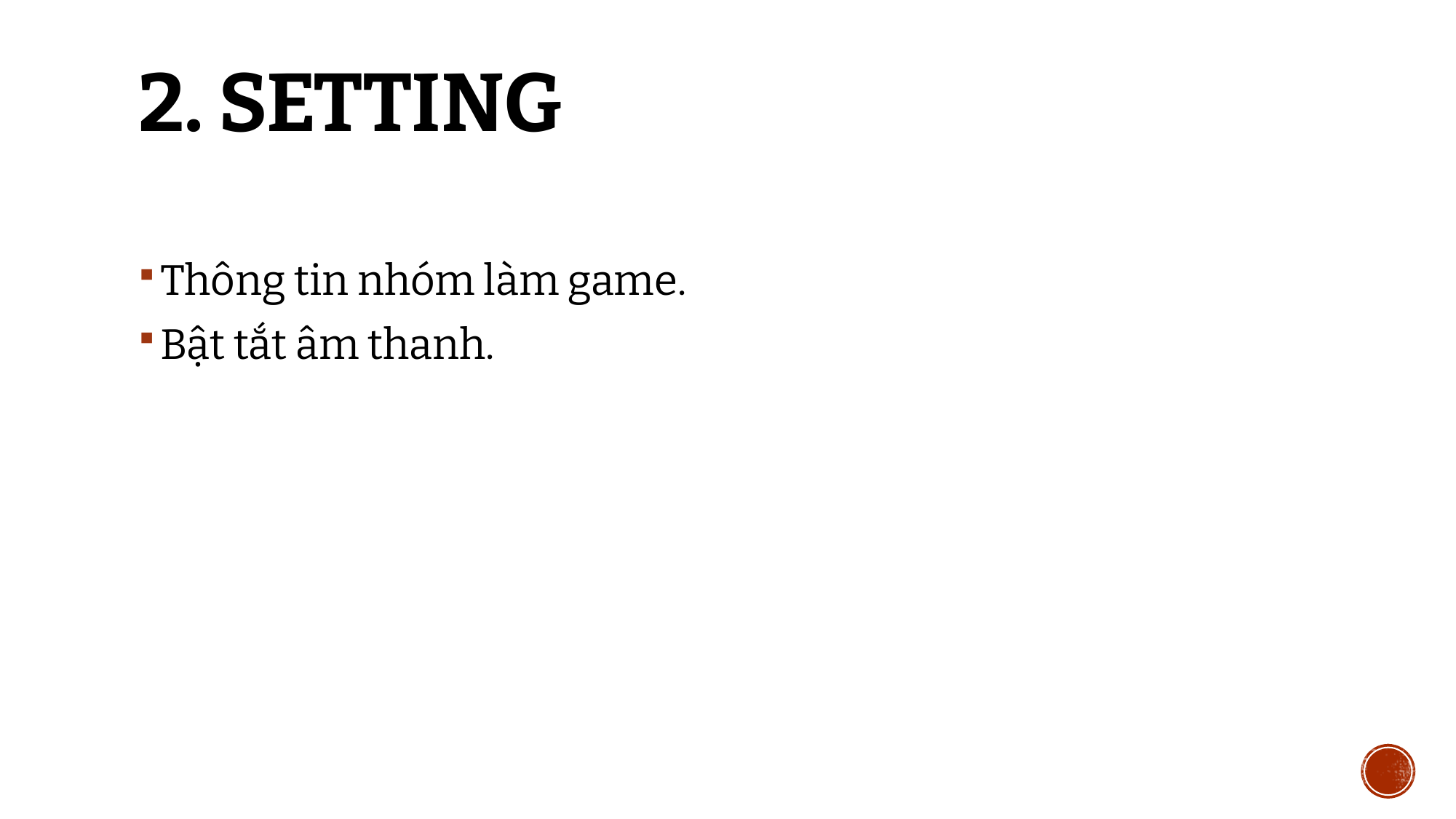

# 2. Setting
Thông tin nhóm làm game.
Bật tắt âm thanh.